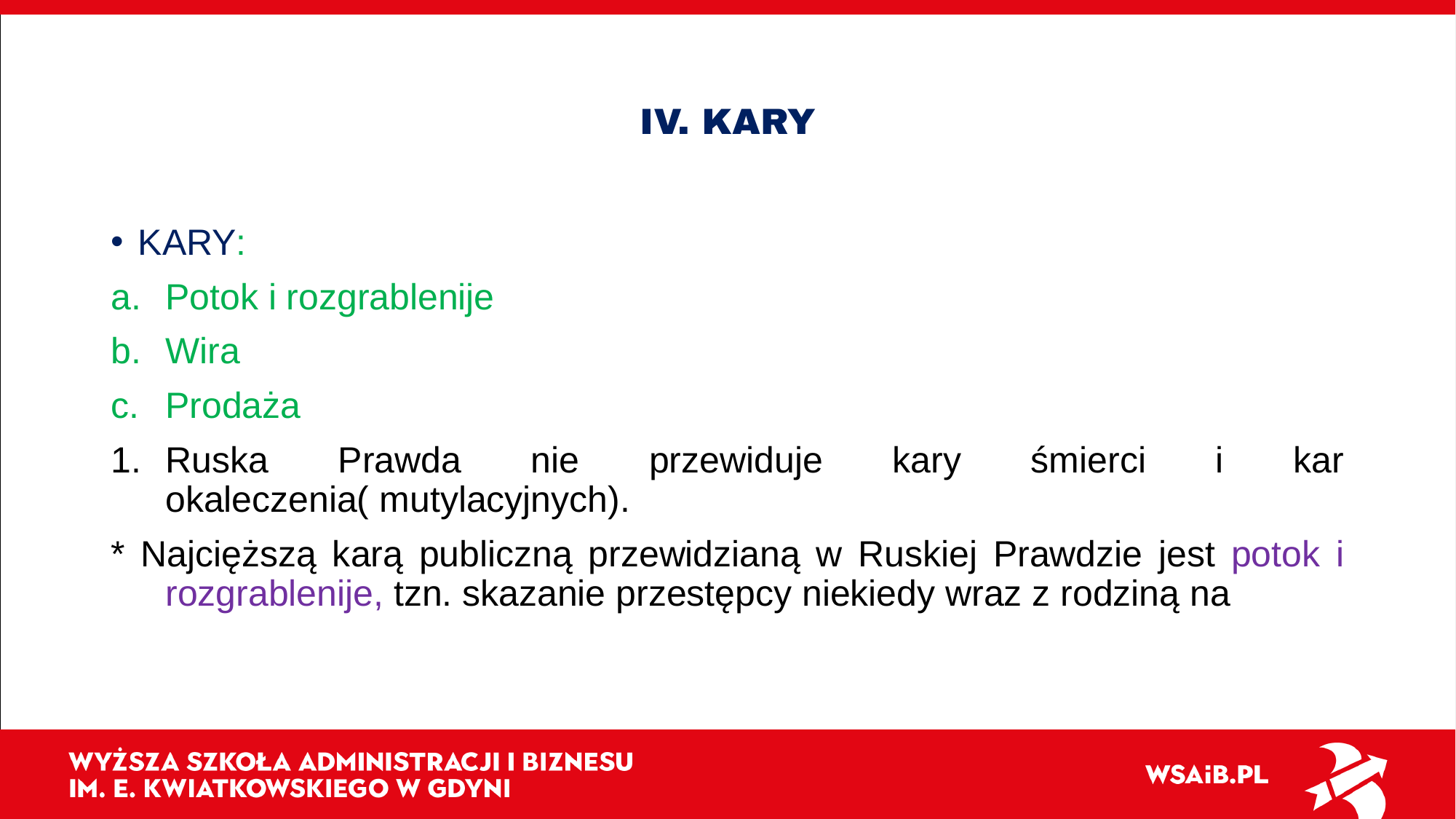

# IV. KARY
KARY:
Potok i rozgrablenije
Wira
Prodaża
Ruska Prawda nie przewiduje kary śmierci i kar okaleczenia( mutylacyjnych).
* Najcięższą karą publiczną przewidzianą w Ruskiej Prawdzie jest potok i rozgrablenije, tzn. skazanie przestępcy niekiedy wraz z rodziną na